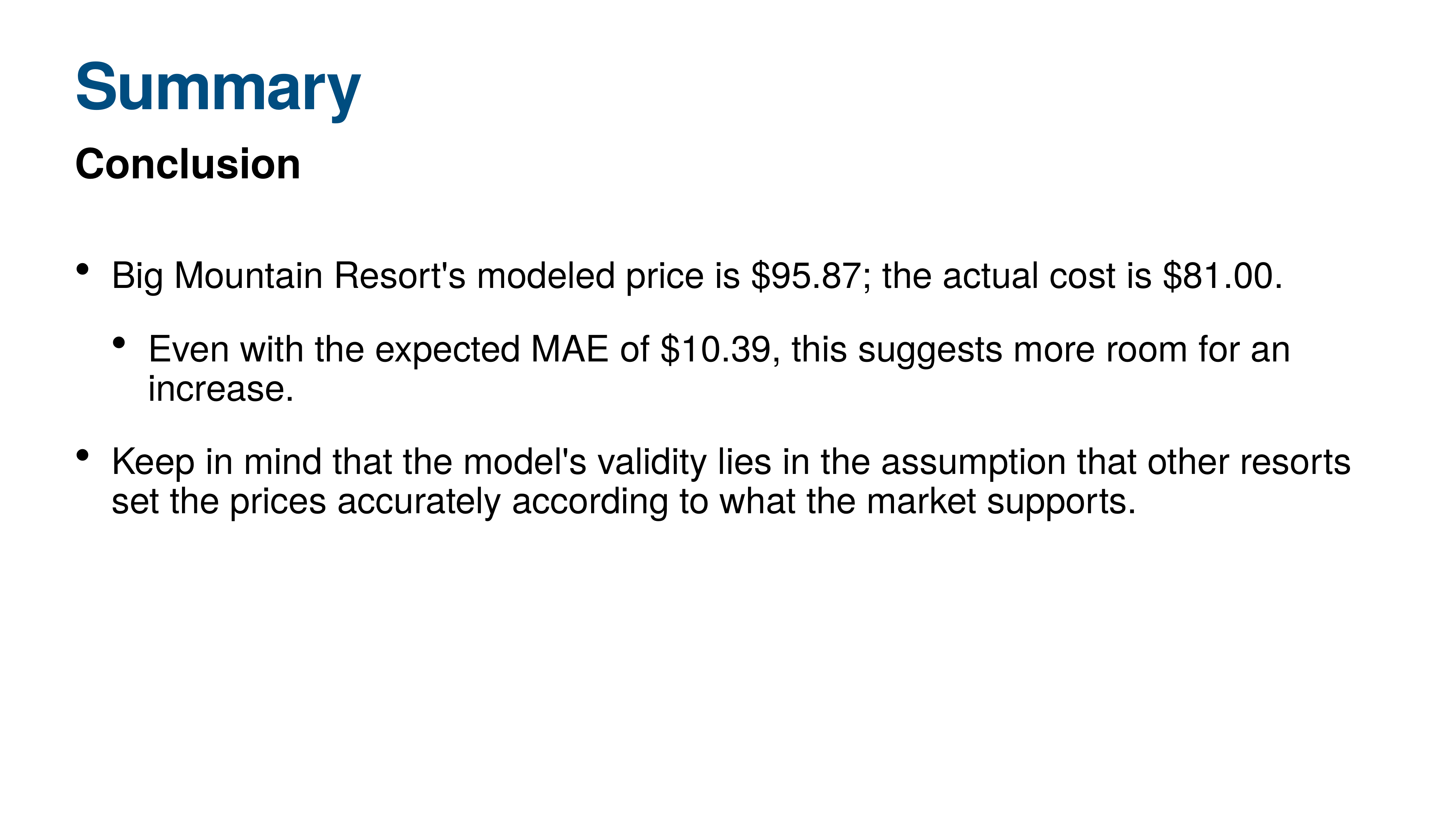

# Summary
Conclusion
Big Mountain Resort's modeled price is $95.87; the actual cost is $81.00.
Even with the expected MAE of $10.39, this suggests more room for an increase.
Keep in mind that the model's validity lies in the assumption that other resorts set the prices accurately according to what the market supports.